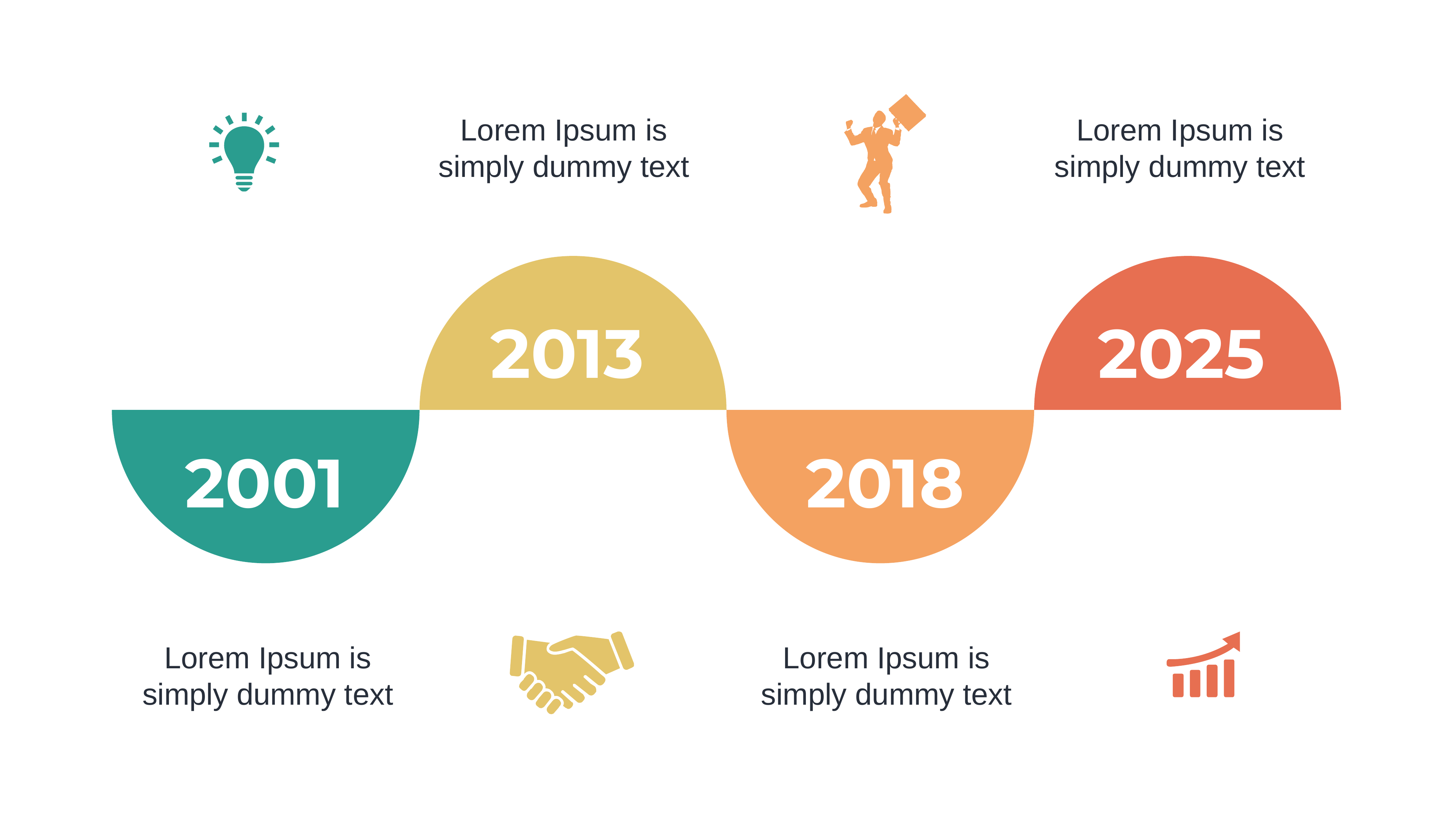

Lorem Ipsum is simply dummy text
Lorem Ipsum is simply dummy text

2013
2025

2001
2018

Lorem Ipsum is simply dummy text
Lorem Ipsum is simply dummy text